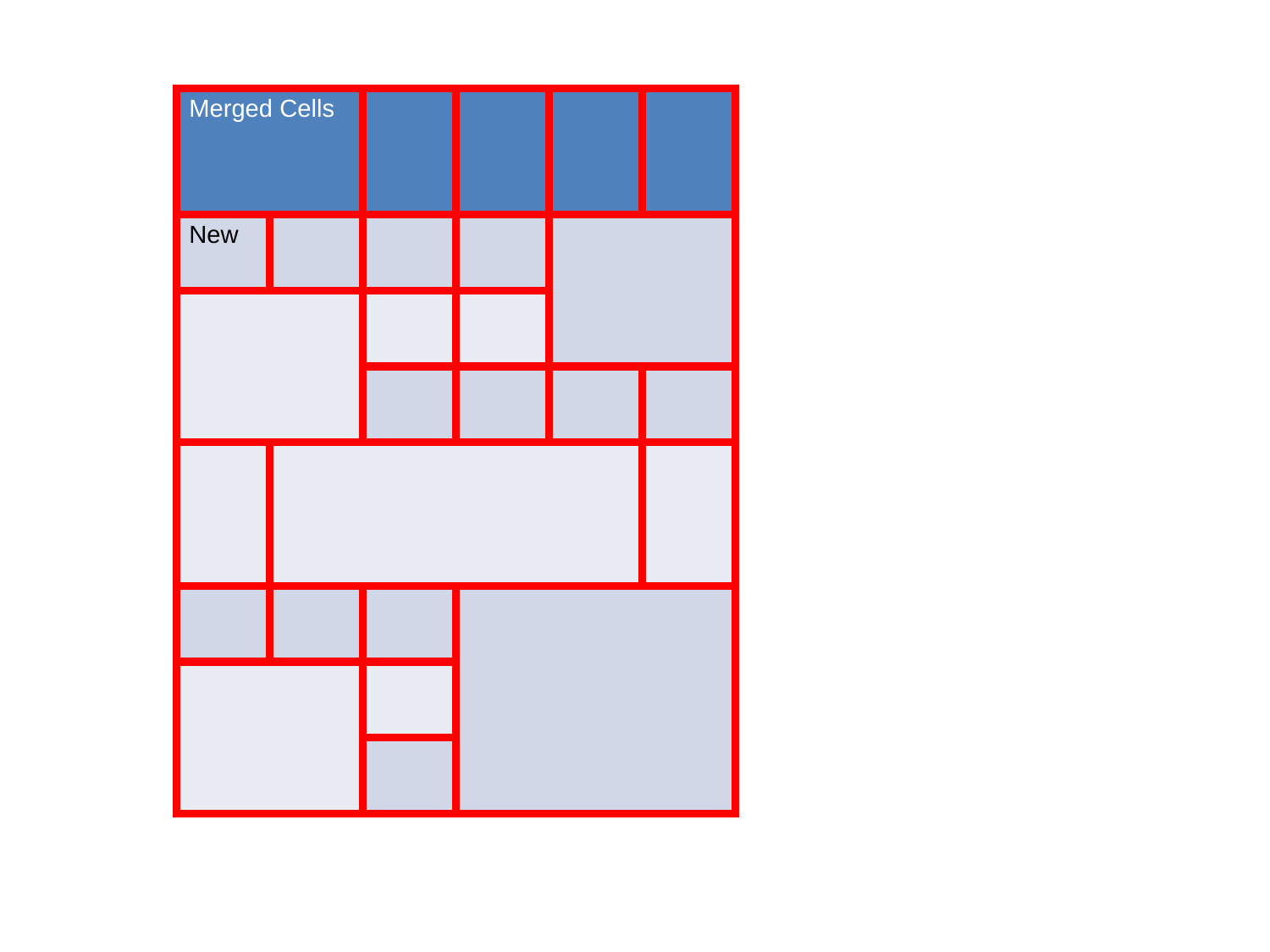

| Merged Cells |  |  |  |  |  |
| --- | --- | --- | --- | --- | --- |
| New |  |  |  |  |  |
|  |  |  |  |  |  |
|  |  |  |  |  |  |
|  |  |  |  |  |  |
|  |  |  |  |  |  |
|  |  |  |  |  |  |
|  |  |  |  |  |  |